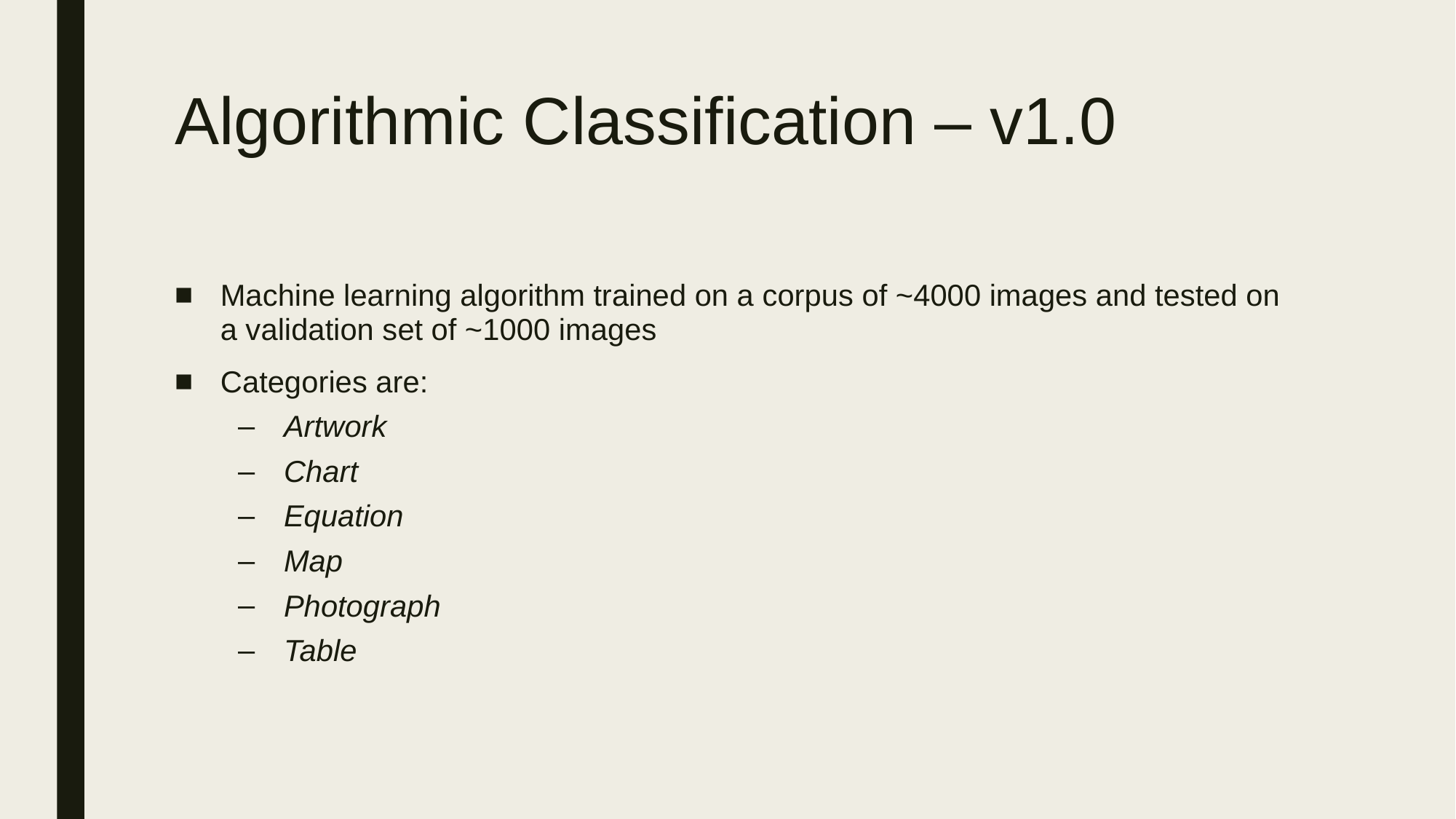

# Algorithmic Classification – v1.0
Machine learning algorithm trained on a corpus of ~4000 images and tested on a validation set of ~1000 images
Categories are:
Artwork
Chart
Equation
Map
Photograph
Table